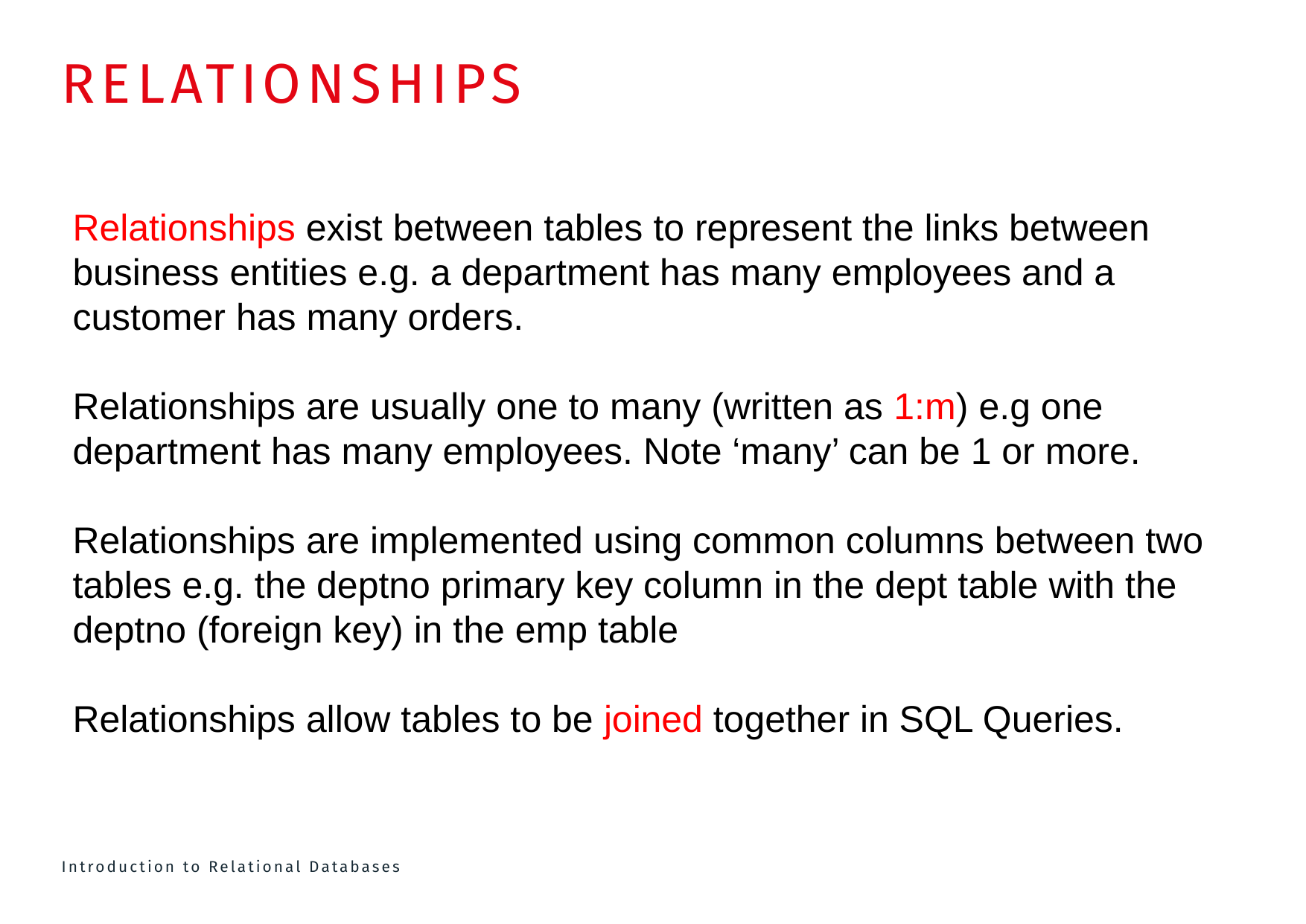

# relationships
Relationships exist between tables to represent the links between business entities e.g. a department has many employees and a customer has many orders.

Relationships are usually one to many (written as 1:m) e.g one department has many employees. Note ‘many’ can be 1 or more.

Relationships are implemented using common columns between two tables e.g. the deptno primary key column in the dept table with the deptno (foreign key) in the emp table

Relationships allow tables to be joined together in SQL Queries.
ISON WITH LAST YEAR
Introduction to Relational Databases